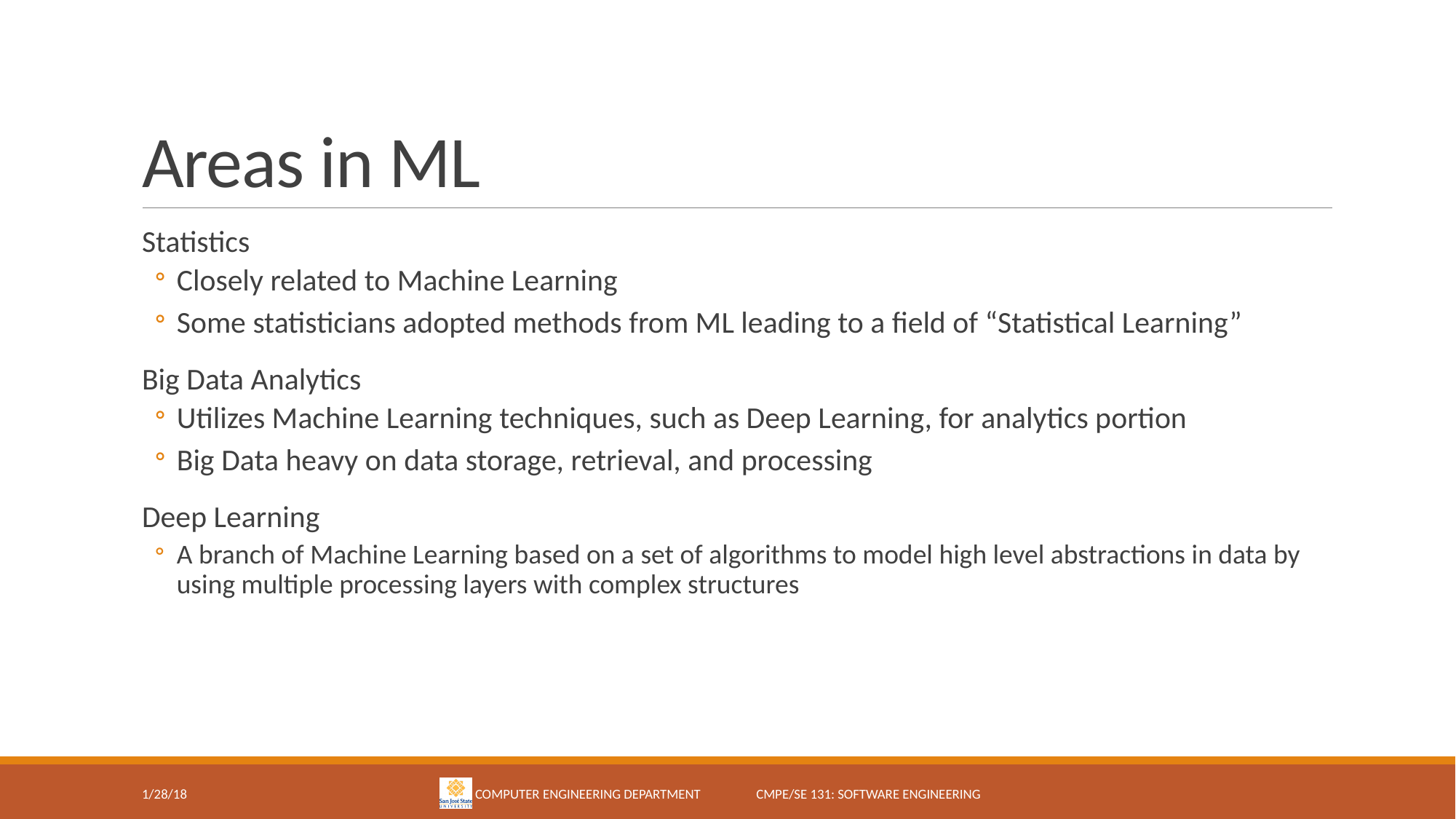

# Areas in ML
Statistics
Closely related to Machine Learning
Some statisticians adopted methods from ML leading to a field of “Statistical Learning”
Big Data Analytics
Utilizes Machine Learning techniques, such as Deep Learning, for analytics portion
Big Data heavy on data storage, retrieval, and processing
Deep Learning
A branch of Machine Learning based on a set of algorithms to model high level abstractions in data by using multiple processing layers with complex structures

1/28/18
Computer Engineering Department                  CMPE/SE 131: Software Engineering